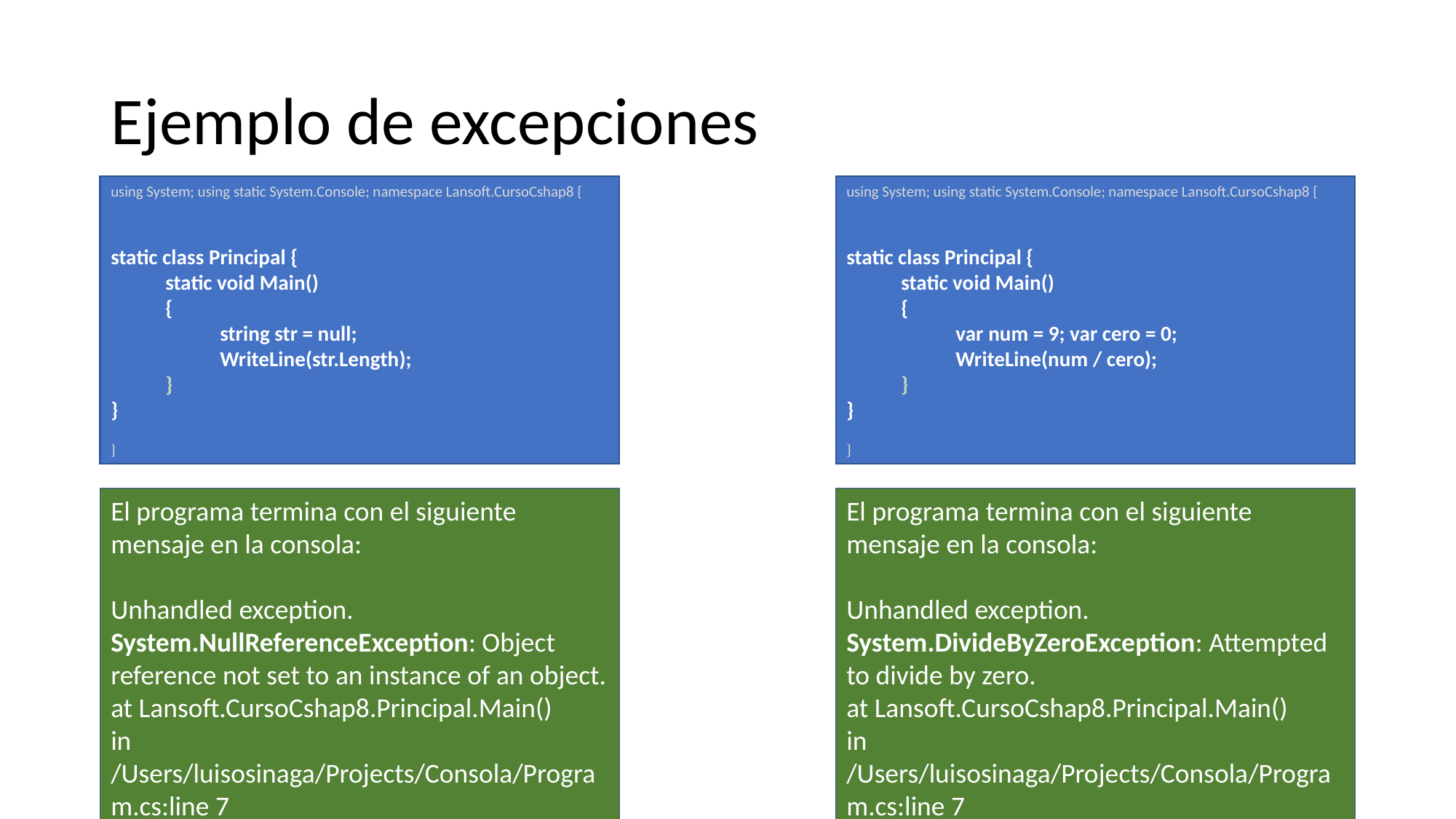

# Ejemplo de excepciones
using System; using static System.Console; namespace Lansoft.CursoCshap8 {

static class Principal {
static void Main()
{
var num = 9; var cero = 0;
WriteLine(num / cero);
}
}

}
using System; using static System.Console; namespace Lansoft.CursoCshap8 {

static class Principal {
static void Main()
{
string str = null;
WriteLine(str.Length);
}
}

}
El programa termina con el siguiente mensaje en la consola:

Unhandled exception. System.DivideByZeroException: Attempted to divide by zero.
at Lansoft.CursoCshap8.Principal.Main() in /Users/luisosinaga/Projects/Consola/Program.cs:line 7
El programa termina con el siguiente mensaje en la consola:

Unhandled exception. System.NullReferenceException: Object reference not set to an instance of an object.
at Lansoft.CursoCshap8.Principal.Main() in /Users/luisosinaga/Projects/Consola/Program.cs:line 7